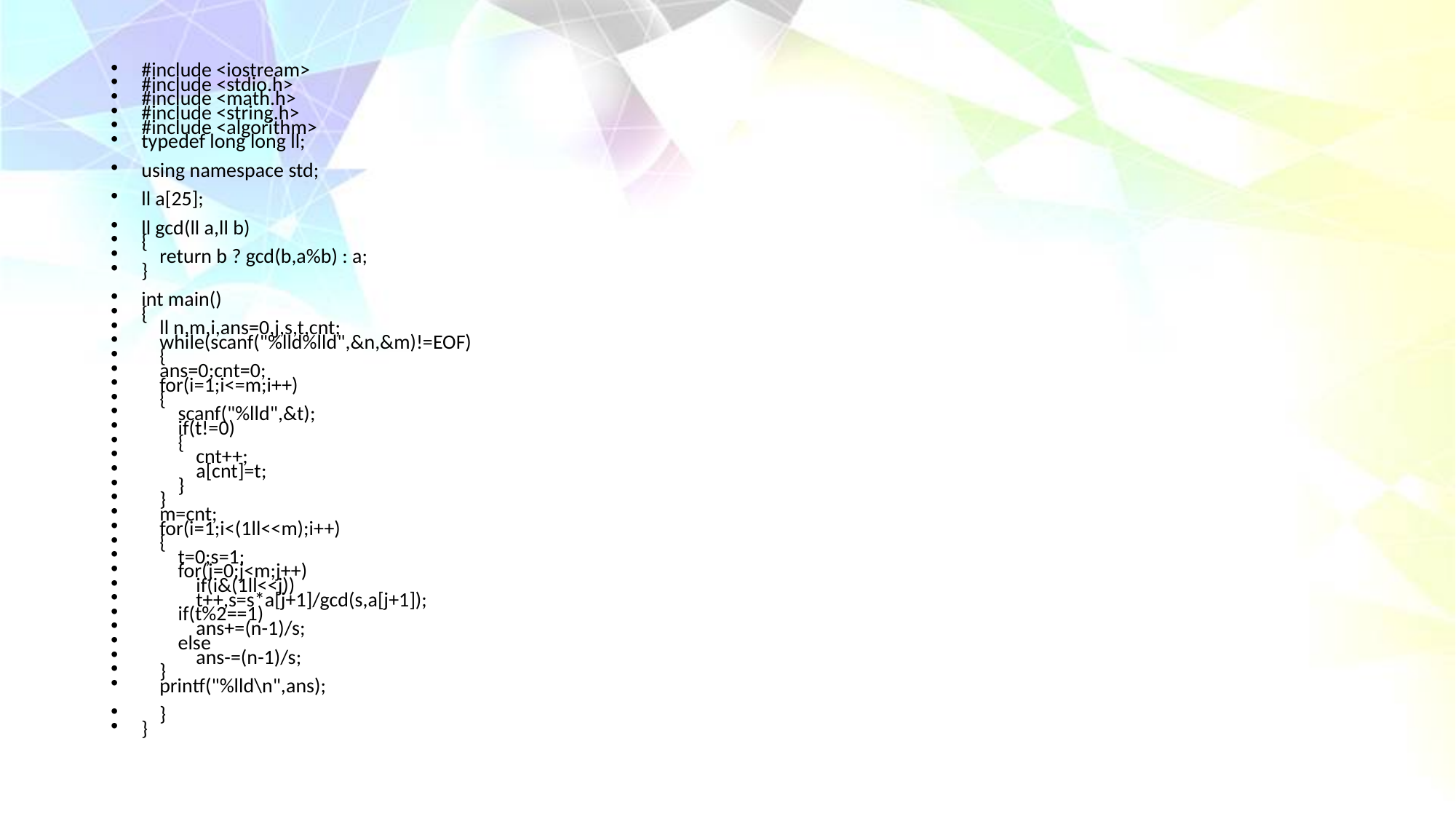

#include <iostream>
#include <stdio.h>
#include <math.h>
#include <string.h>
#include <algorithm>
typedef long long ll;

using namespace std;

ll a[25];

ll gcd(ll a,ll b)
{
    return b ? gcd(b,a%b) : a;
}

int main()
{
    ll n,m,i,ans=0,j,s,t,cnt;
    while(scanf("%lld%lld",&n,&m)!=EOF)
    {
    ans=0;cnt=0;
    for(i=1;i<=m;i++)
    {
        scanf("%lld",&t);
        if(t!=0)
        {
            cnt++;
            a[cnt]=t;
        }
    }
    m=cnt;
    for(i=1;i<(1ll<<m);i++)
    {
        t=0;s=1;
        for(j=0;j<m;j++)
            if(i&(1ll<<j))
            t++,s=s*a[j+1]/gcd(s,a[j+1]);
        if(t%2==1)
            ans+=(n-1)/s;
        else
            ans-=(n-1)/s;
    }
    printf("%lld\n",ans);

    }
}